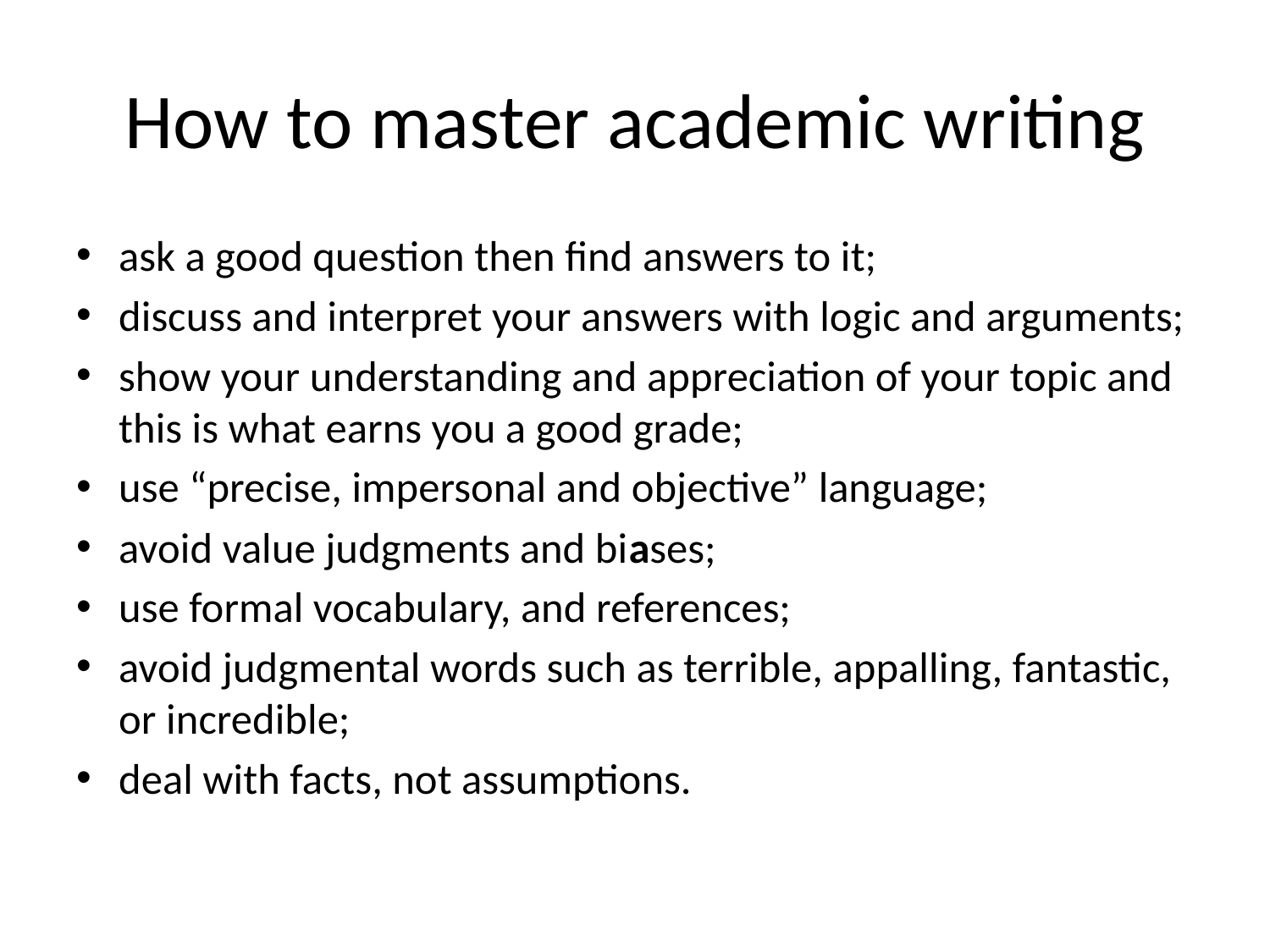

# How to master academic writing
ask a good question then find answers to it;
discuss and interpret your answers with logic and arguments;
show your understanding and appreciation of your topic and this is what earns you a good grade;
use “precise, impersonal and objective” language;
avoid value judgments and biases;
use formal vocabulary, and references;
avoid judgmental words such as terrible, appalling, fantastic, or incredible;
deal with facts, not assumptions.